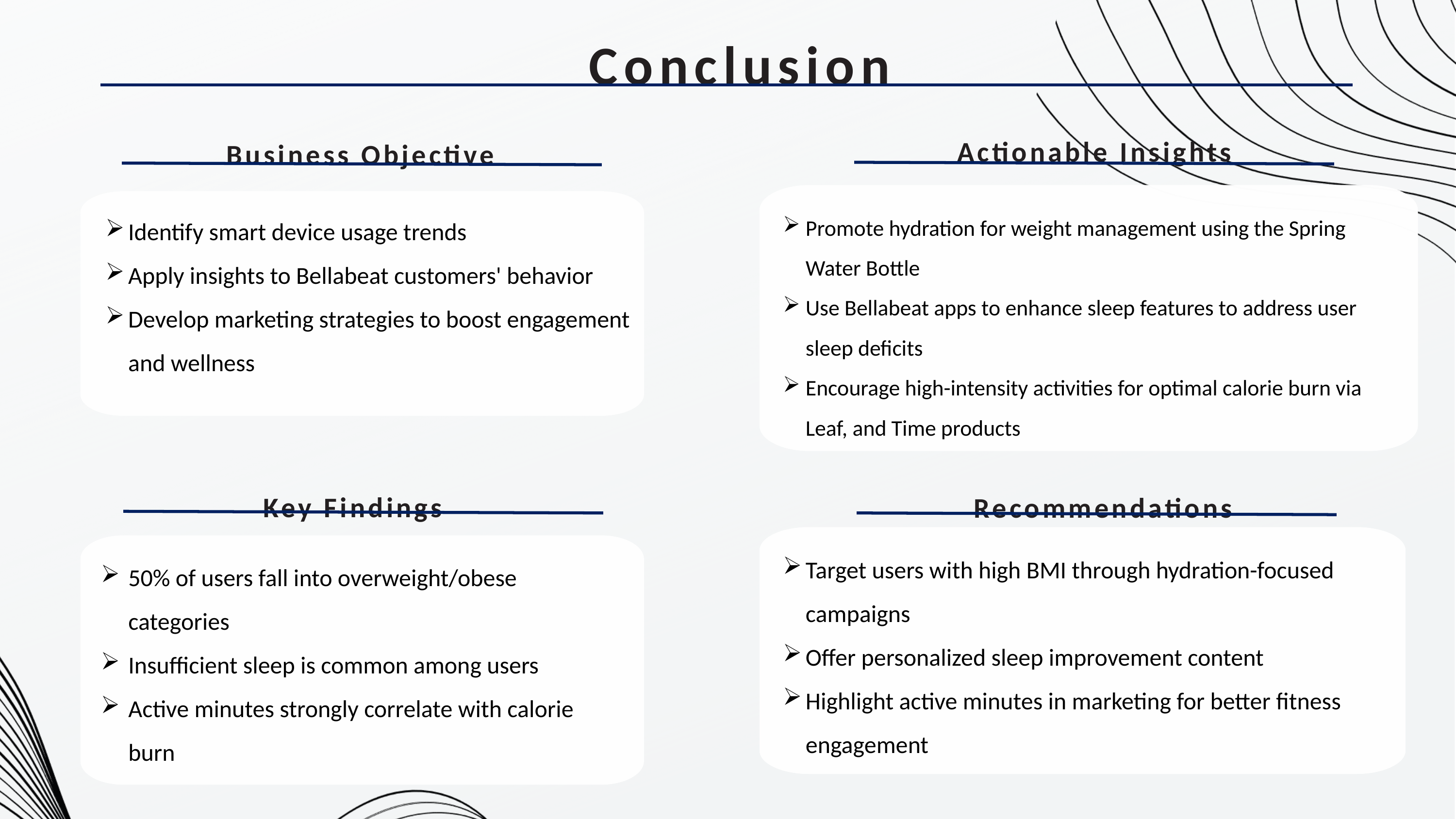

Conclusion
Actionable Insights
Business Objective

Promote hydration for weight management using the Spring Water Bottle
Use Bellabeat apps to enhance sleep features to address user sleep deficits
Encourage high-intensity activities for optimal calorie burn via Leaf, and Time products

Identify smart device usage trends
Apply insights to Bellabeat customers' behavior
Develop marketing strategies to boost engagement and wellness

Key Findings
Recommendations

Target users with high BMI through hydration-focused campaigns
Offer personalized sleep improvement content
Highlight active minutes in marketing for better fitness engagement
50% of users fall into overweight/obese categories
Insufficient sleep is common among users
Active minutes strongly correlate with calorie burn